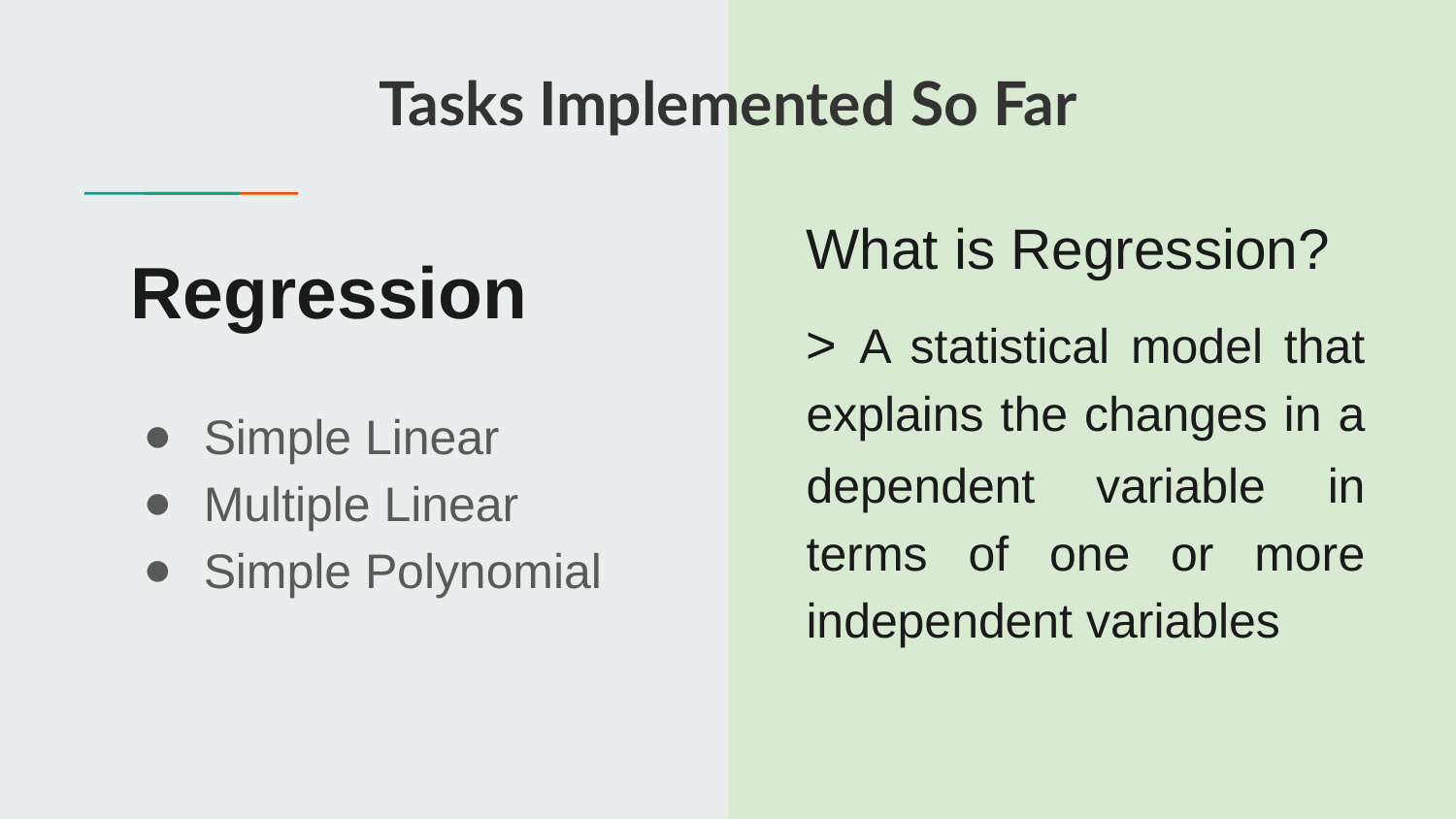

Tasks Implemented So Far
What is Regression?
> A statistical model that explains the changes in a dependent variable in terms of one or more independent variables
# Regression
Simple Linear
Multiple Linear
Simple Polynomial